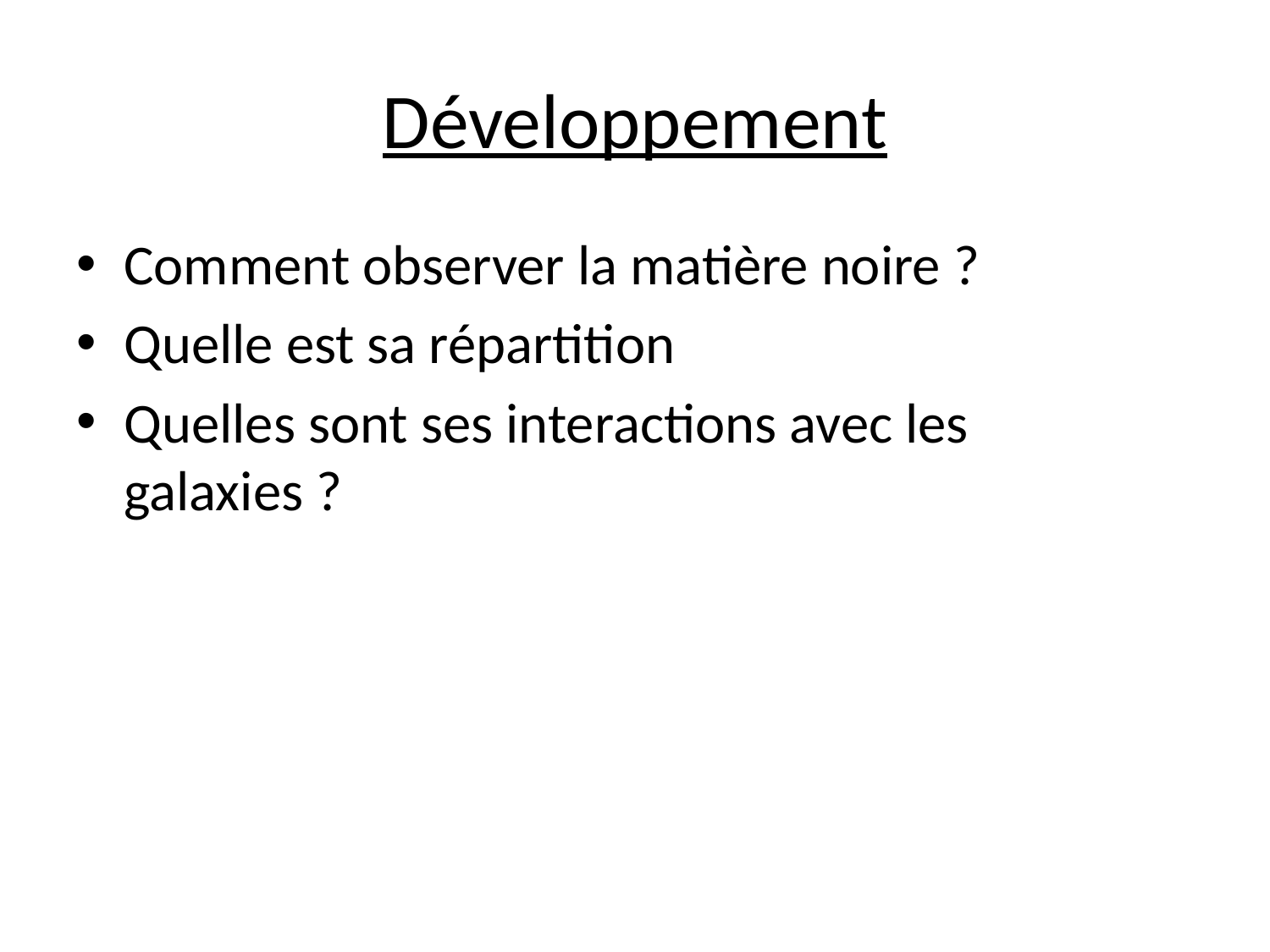

# Développement
Comment observer la matière noire ?
Quelle est sa répartition
Quelles sont ses interactions avec les galaxies ?